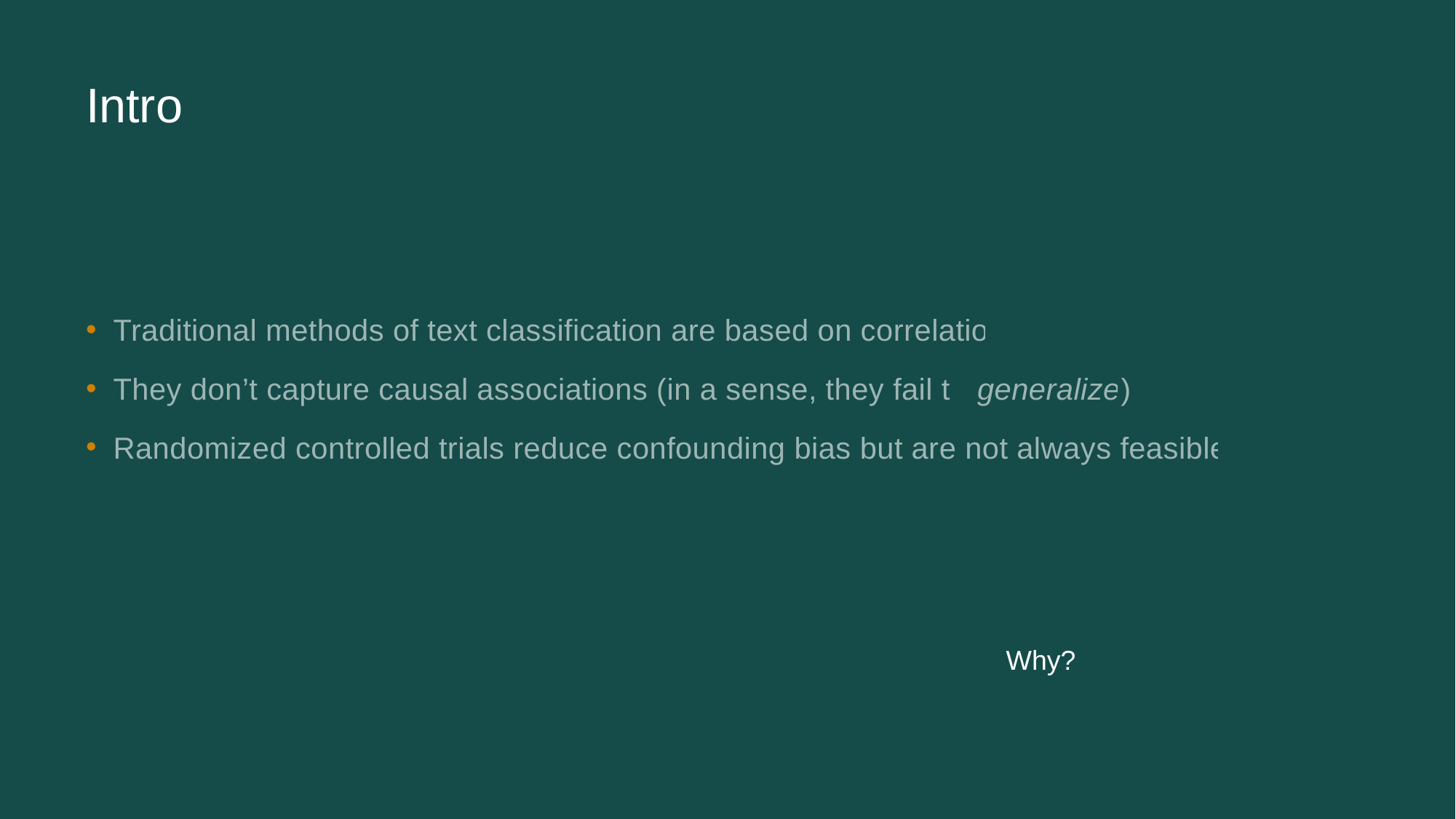

# Intro
Traditional methods of text classification are based on correlation
They don’t capture causal associations (in a sense, they fail to generalize)
Randomized controlled trials reduce confounding bias but are not always feasible..
Why?